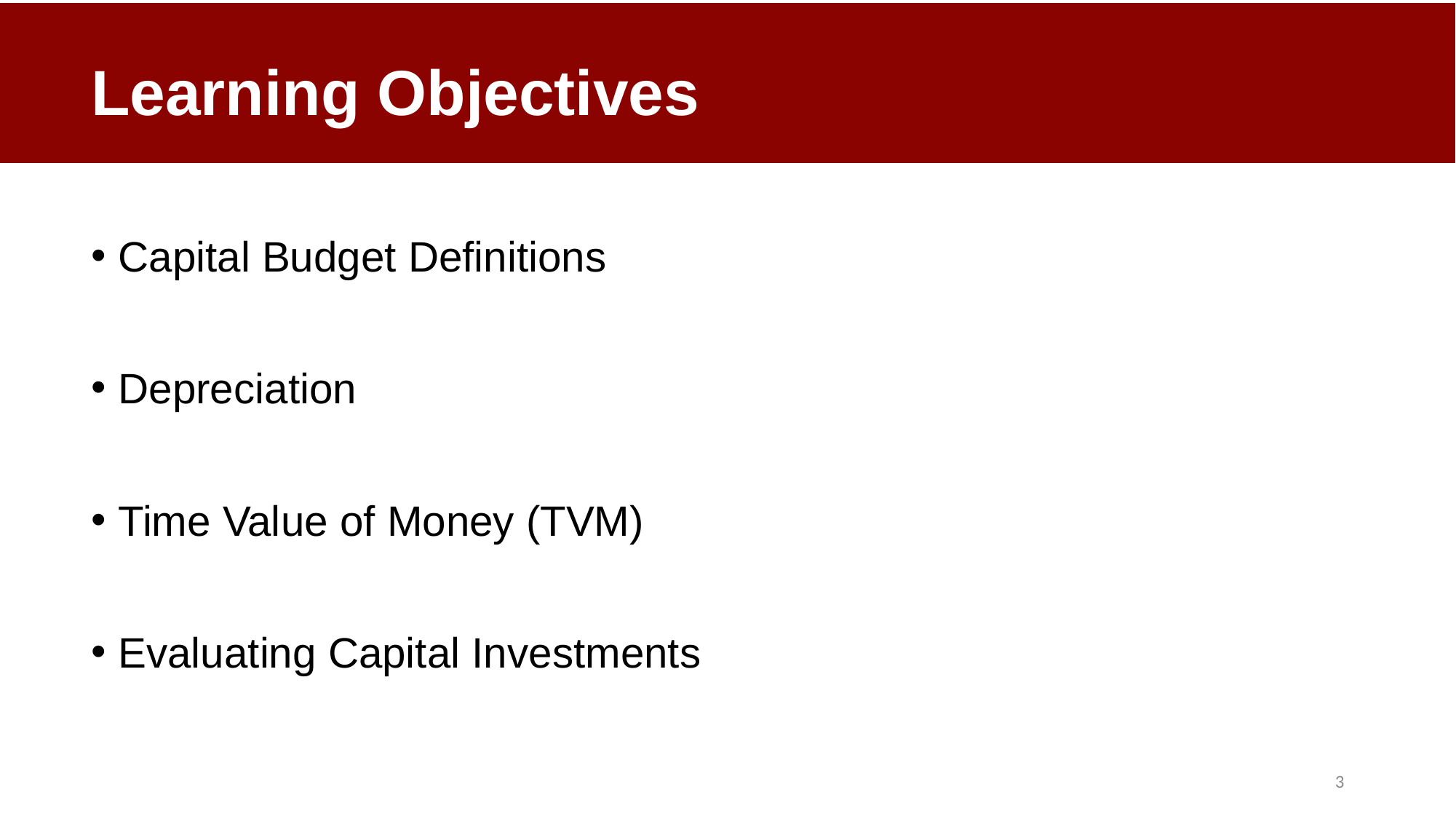

# Learning Objectives
Capital Budget Definitions

Depreciation

Time Value of Money (TVM)

Evaluating Capital Investments

3